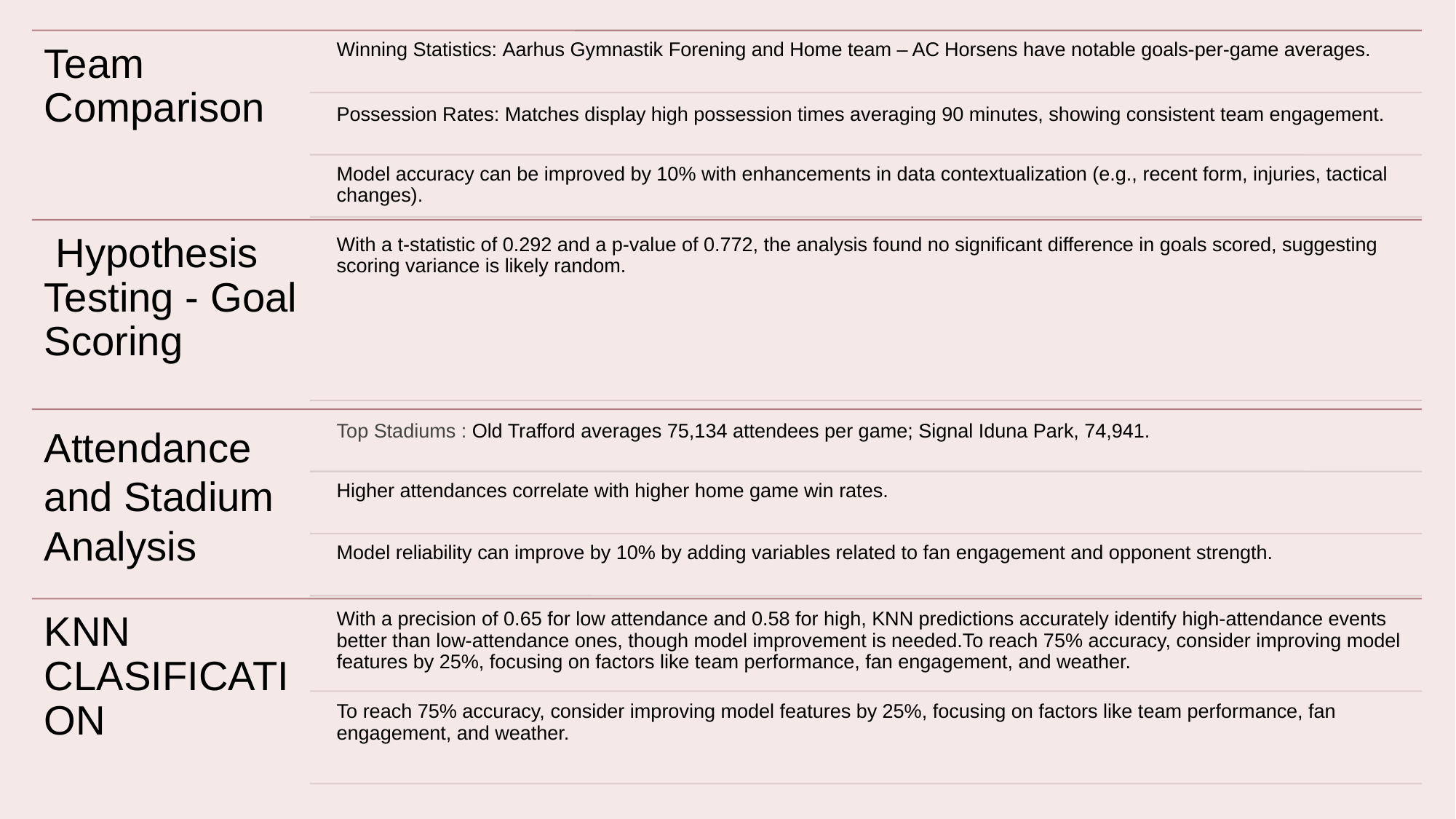

Team Comparison
Winning Statistics: Aarhus Gymnastik Forening and Home team – AC Horsens have notable goals-per-game averages.
Possession Rates: Matches display high possession times averaging 90 minutes, showing consistent team engagement.
Model accuracy can be improved by 10% with enhancements in data contextualization (e.g., recent form, injuries, tactical changes).
 Hypothesis Testing - Goal Scoring
With a t-statistic of 0.292 and a p-value of 0.772, the analysis found no significant difference in goals scored, suggesting scoring variance is likely random.
Attendance and Stadium Analysis
Top Stadiums : Old Trafford averages 75,134 attendees per game; Signal Iduna Park, 74,941.
Higher attendances correlate with higher home game win rates.
Model reliability can improve by 10% by adding variables related to fan engagement and opponent strength.
KNN CLASIFICATION
With a precision of 0.65 for low attendance and 0.58 for high, KNN predictions accurately identify high-attendance events better than low-attendance ones, though model improvement is needed.To reach 75% accuracy, consider improving model features by 25%, focusing on factors like team performance, fan engagement, and weather.
To reach 75% accuracy, consider improving model features by 25%, focusing on factors like team performance, fan engagement, and weather.